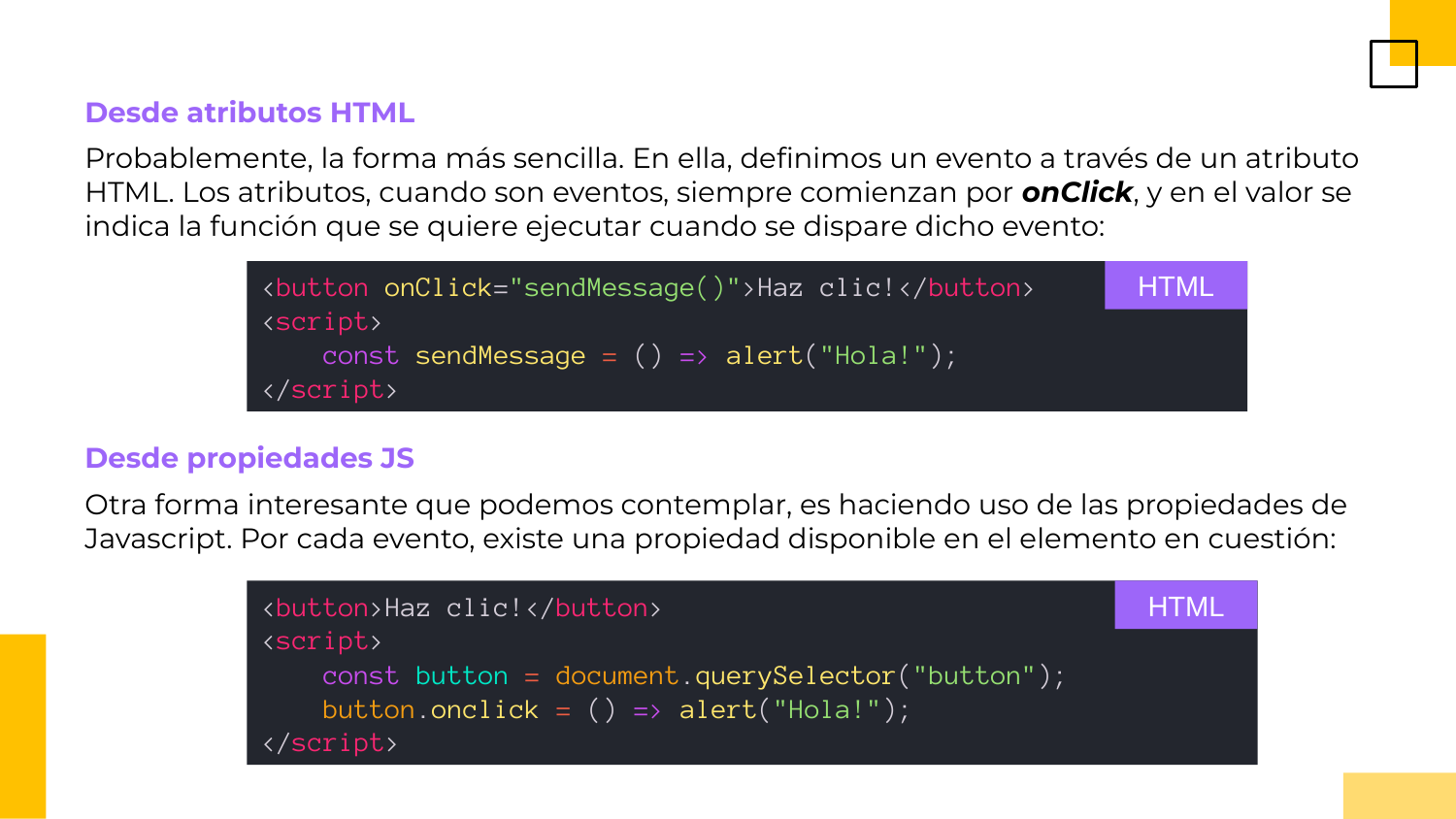

Desde atributos HTML
Probablemente, la forma más sencilla. En ella, definimos un evento a través de un atributo HTML. Los atributos, cuando son eventos, siempre comienzan por onClick, y en el valor se indica la función que se quiere ejecutar cuando se dispare dicho evento:
<button onClick="sendMessage()">Haz clic!</button>
<script>
    const sendMessage = () => alert("Hola!");
</script>
HTML
Desde propiedades JS
Otra forma interesante que podemos contemplar, es haciendo uso de las propiedades de Javascript. Por cada evento, existe una propiedad disponible en el elemento en cuestión:
<button>Haz clic!</button>
<script>
    const button = document.querySelector("button");
    button.onclick = () => alert("Hola!");
</script>
HTML